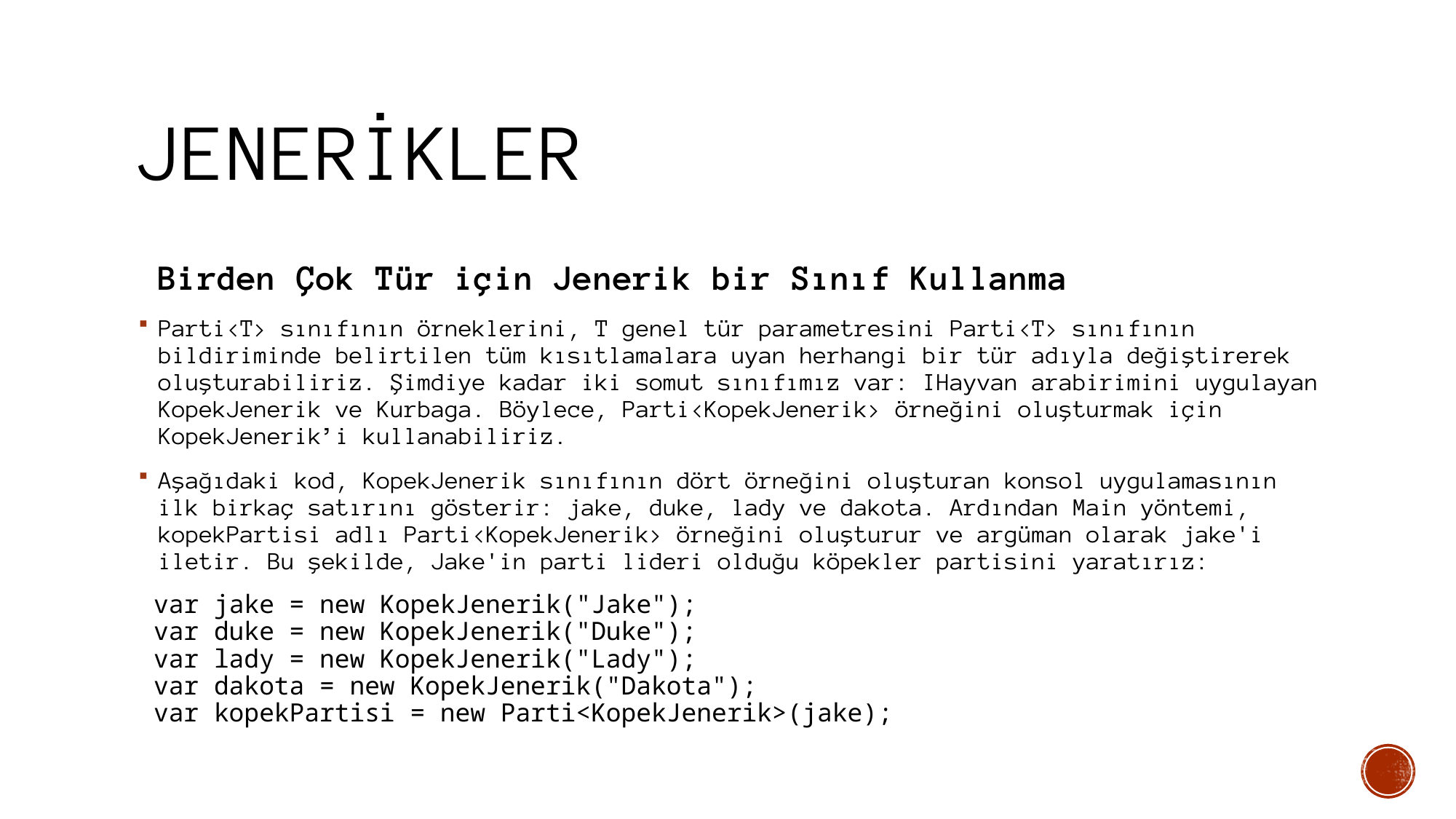

# JENERİKLER
 Birden Çok Tür için Jenerik bir Sınıf Kullanma
Parti<T> sınıfının örneklerini, T genel tür parametresini Parti<T> sınıfının bildiriminde belirtilen tüm kısıtlamalara uyan herhangi bir tür adıyla değiştirerek oluşturabiliriz. Şimdiye kadar iki somut sınıfımız var: IHayvan arabirimini uygulayan KopekJenerik ve Kurbaga. Böylece, Parti<KopekJenerik> örneğini oluşturmak için KopekJenerik’i kullanabiliriz.
Aşağıdaki kod, KopekJenerik sınıfının dört örneğini oluşturan konsol uygulamasının ilk birkaç satırını gösterir: jake, duke, lady ve dakota. Ardından Main yöntemi, kopekPartisi adlı Parti<KopekJenerik> örneğini oluşturur ve argüman olarak jake'i iletir. Bu şekilde, Jake'in parti lideri olduğu köpekler partisini yaratırız:
 var jake = new KopekJenerik("Jake");
 var duke = new KopekJenerik("Duke");
 var lady = new KopekJenerik("Lady");
 var dakota = new KopekJenerik("Dakota");
 var kopekPartisi = new Parti<KopekJenerik>(jake);